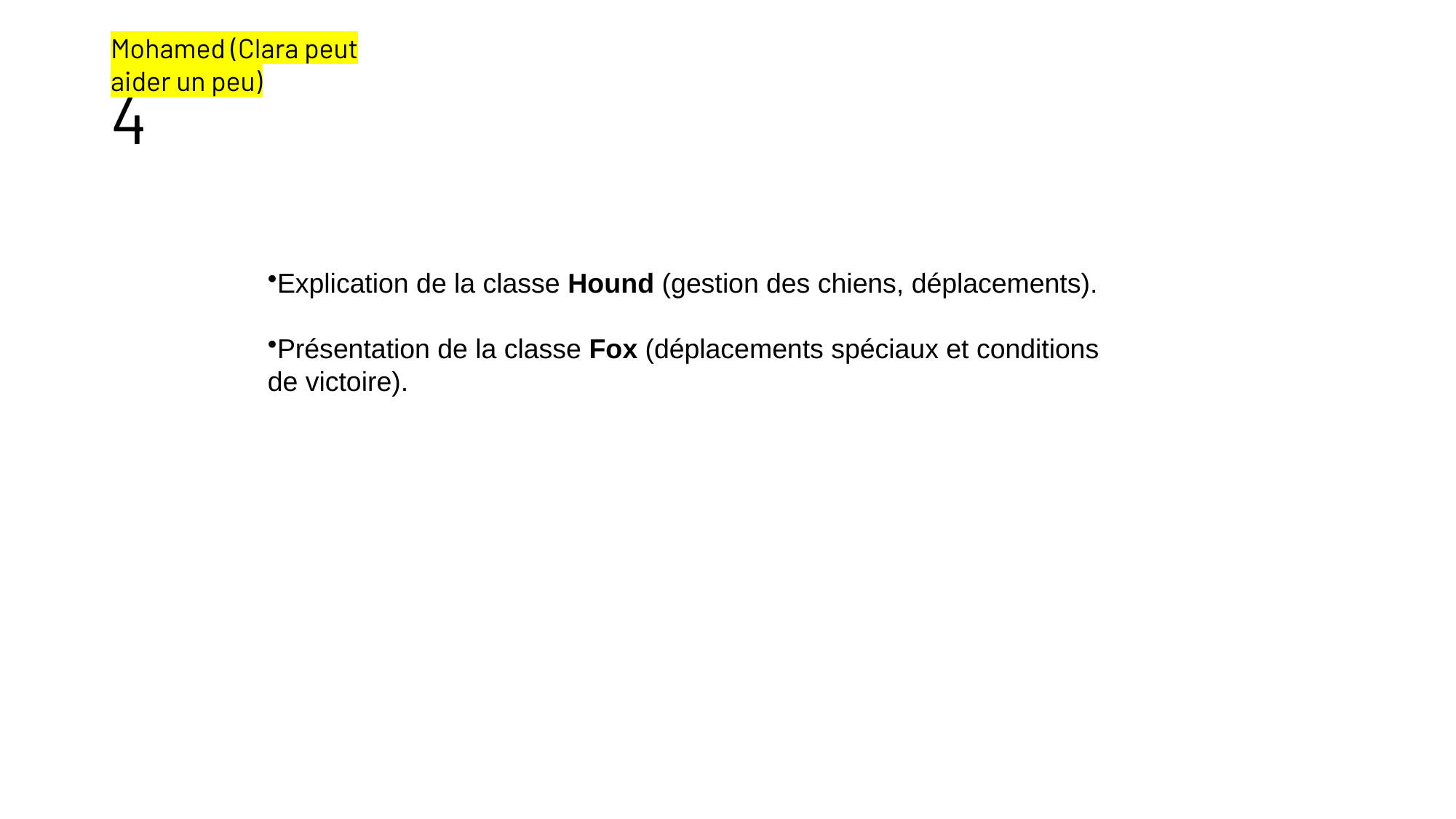

Mohamed (Clara peut aider un peu)
# 4
Explication de la classe Hound (gestion des chiens, déplacements).

Présentation de la classe Fox (déplacements spéciaux et conditions de victoire).